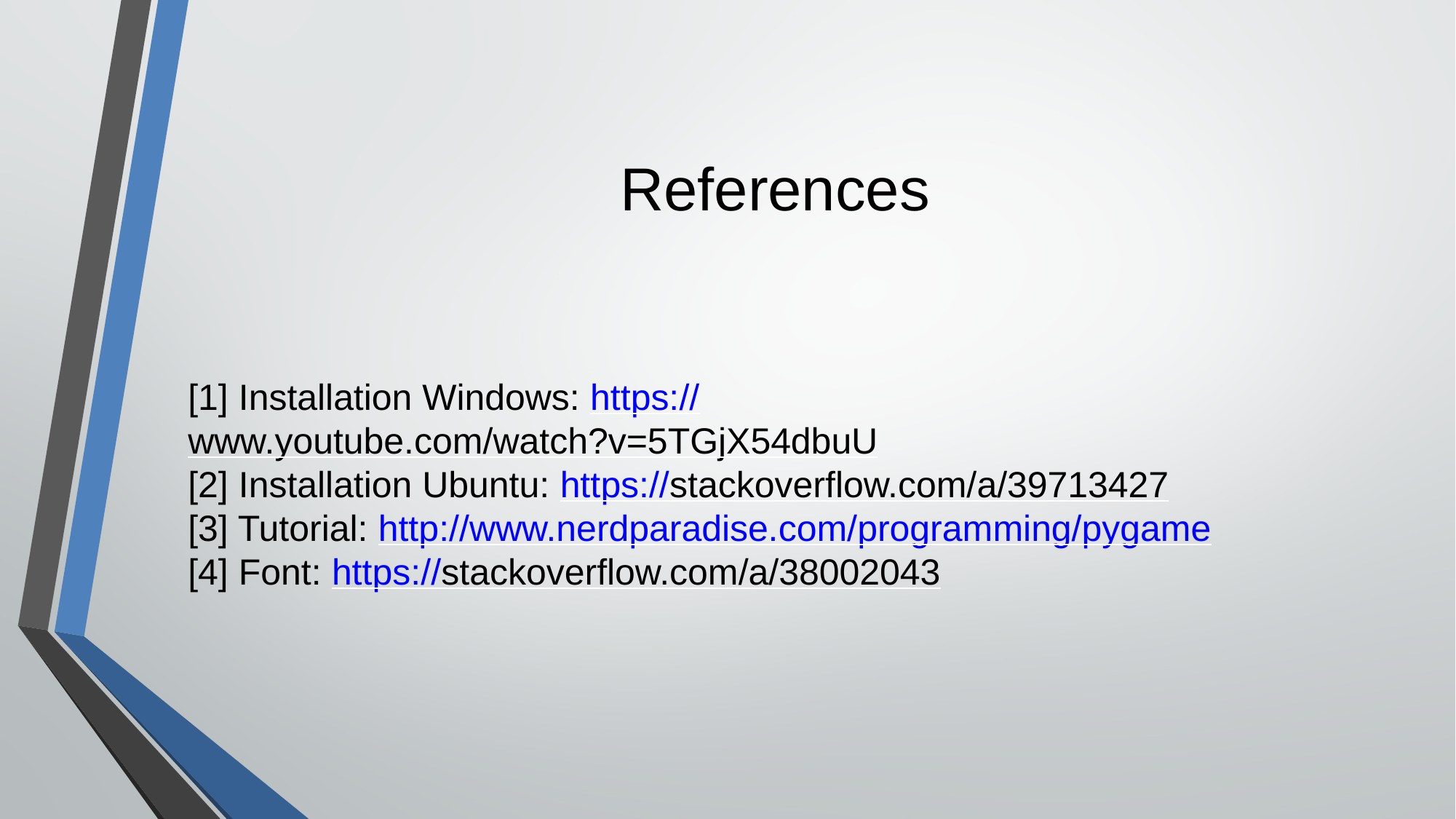

References
[1] Installation Windows: https://www.youtube.com/watch?v=5TGjX54dbuU
[2] Installation Ubuntu: https://stackoverflow.com/a/39713427
[3] Tutorial: http://www.nerdparadise.com/programming/pygame
[4] Font: https://stackoverflow.com/a/38002043